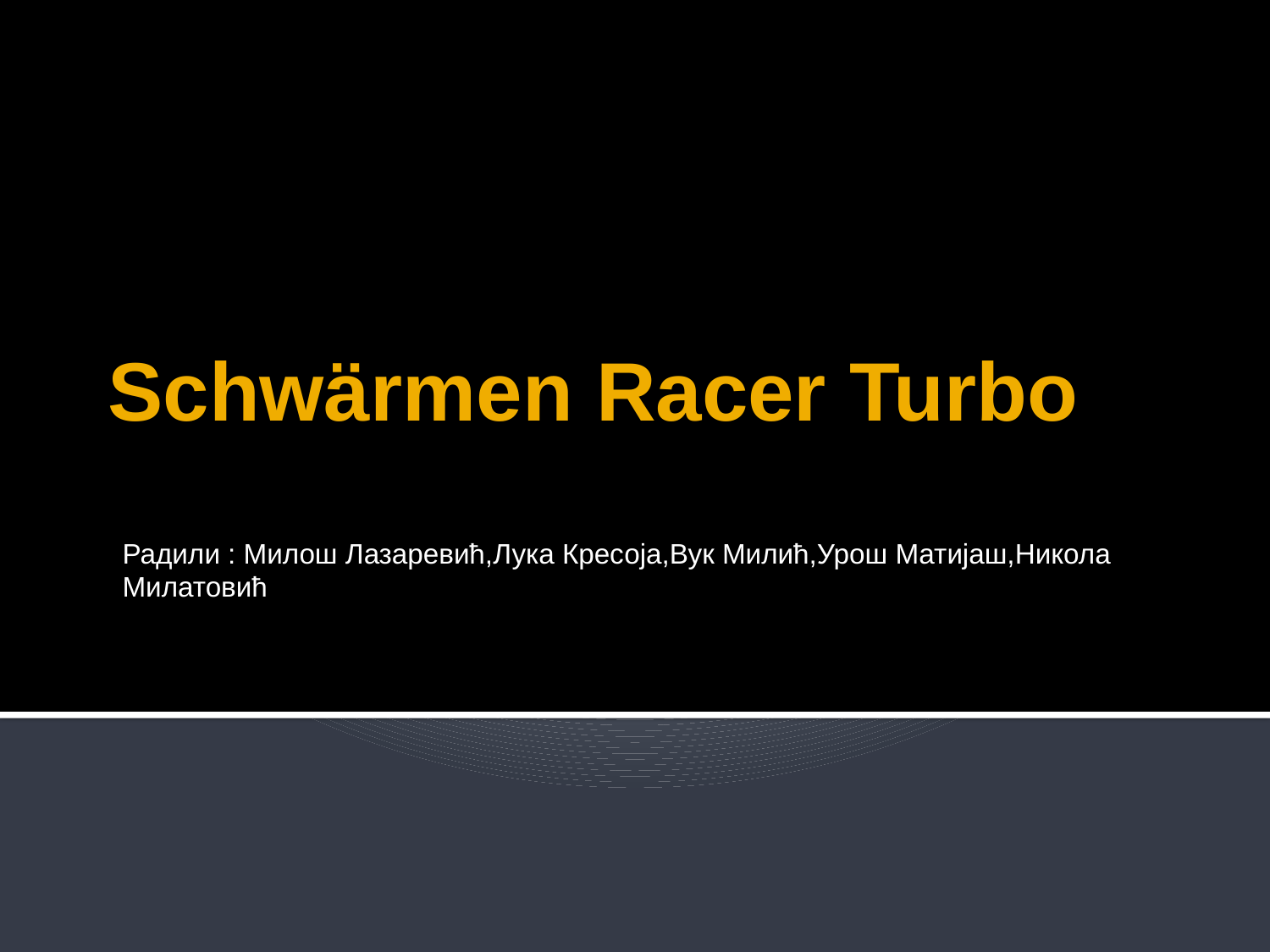

Радили : Милош Лазаревић,Лука Кресоја,Вук Милић,Урош Матијаш,Никола Милатовић
# Schwärmen Racer Turbo